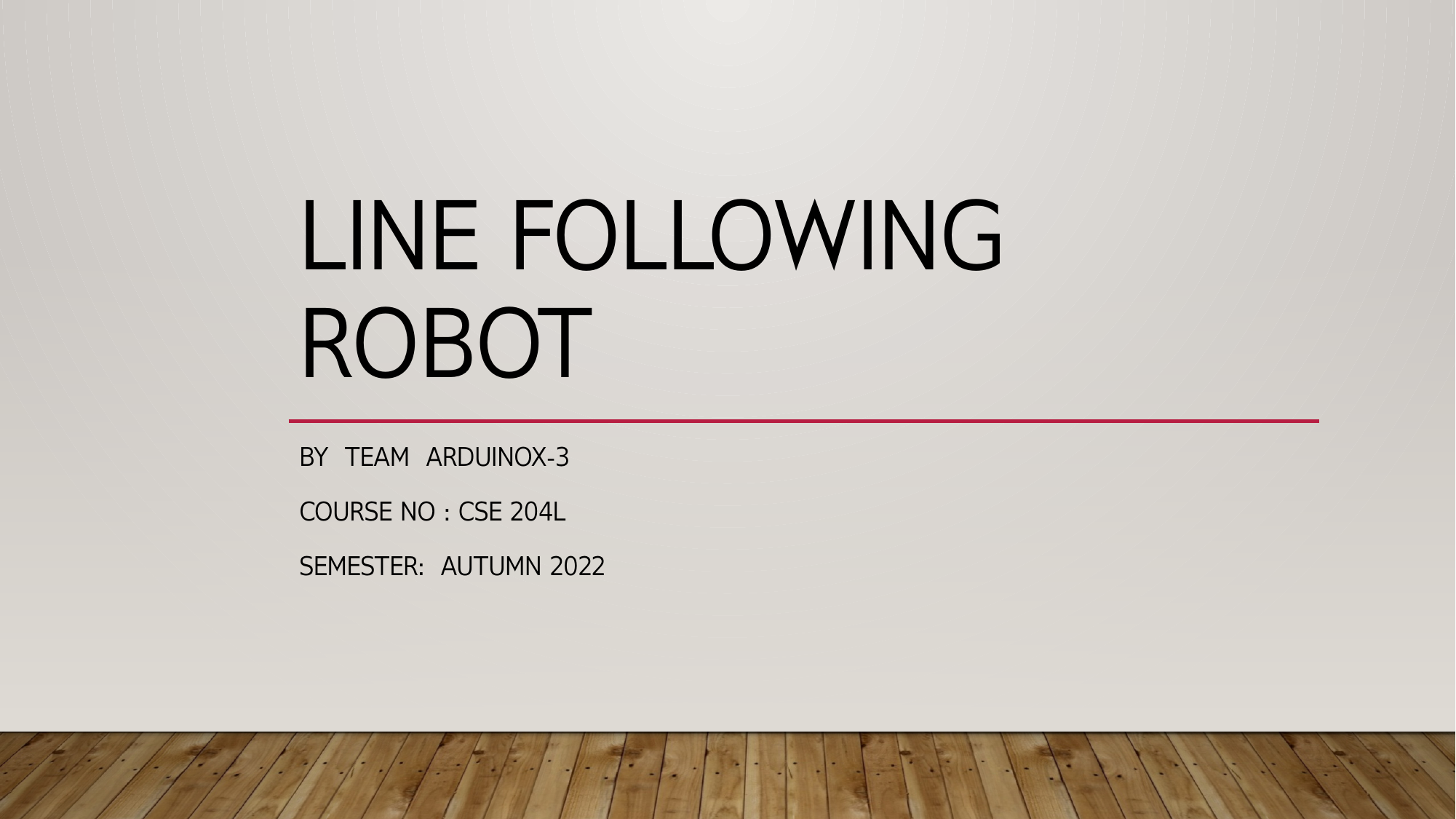

# Line Following Robot
By  Team  Arduinox-3
Course No : CSE 204L
Semester:  Autumn 2022